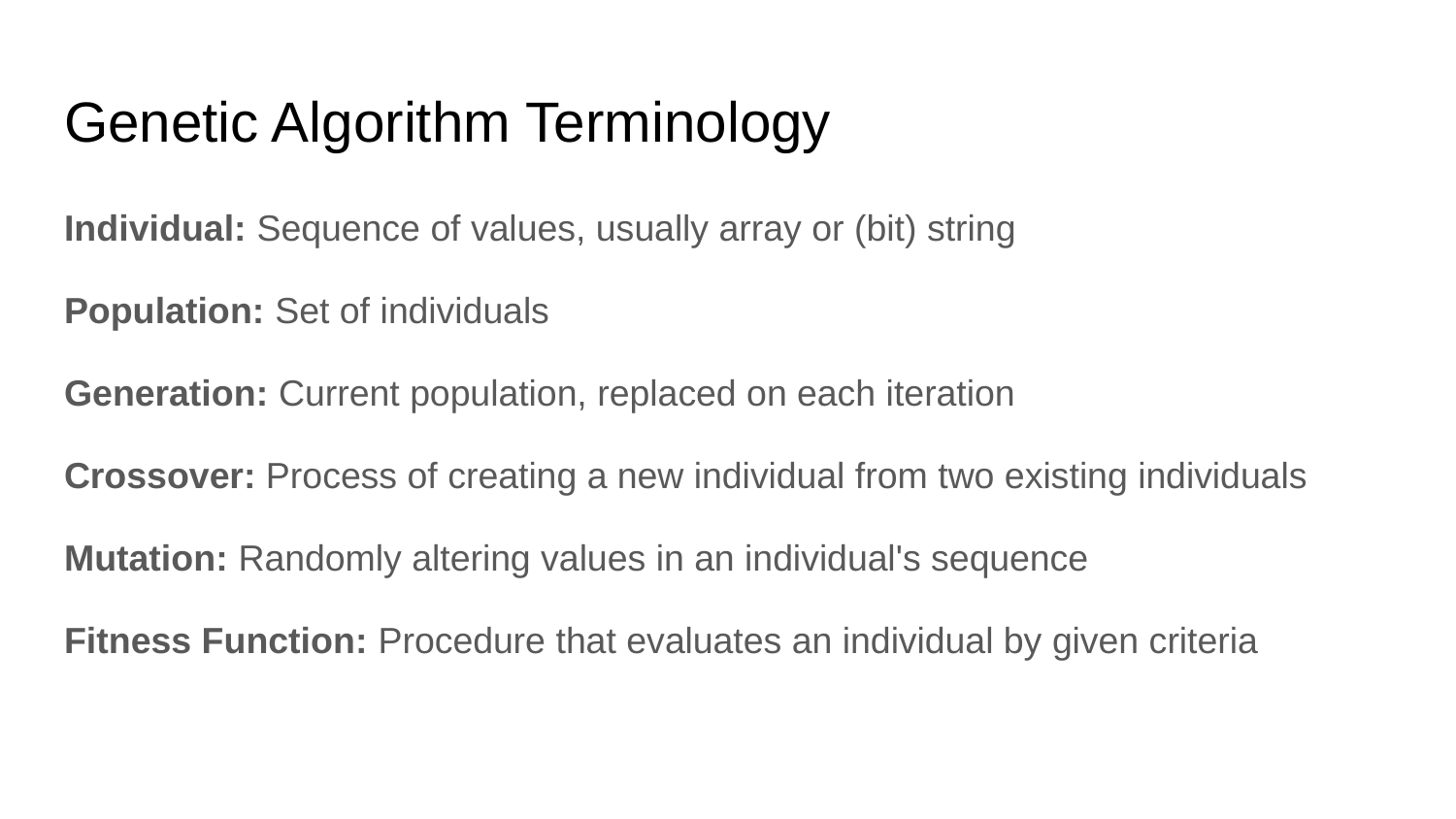

# Genetic Algorithm Terminology
Individual: Sequence of values, usually array or (bit) string
Population: Set of individuals
Generation: Current population, replaced on each iteration
Crossover: Process of creating a new individual from two existing individuals
Mutation: Randomly altering values in an individual's sequence
Fitness Function: Procedure that evaluates an individual by given criteria